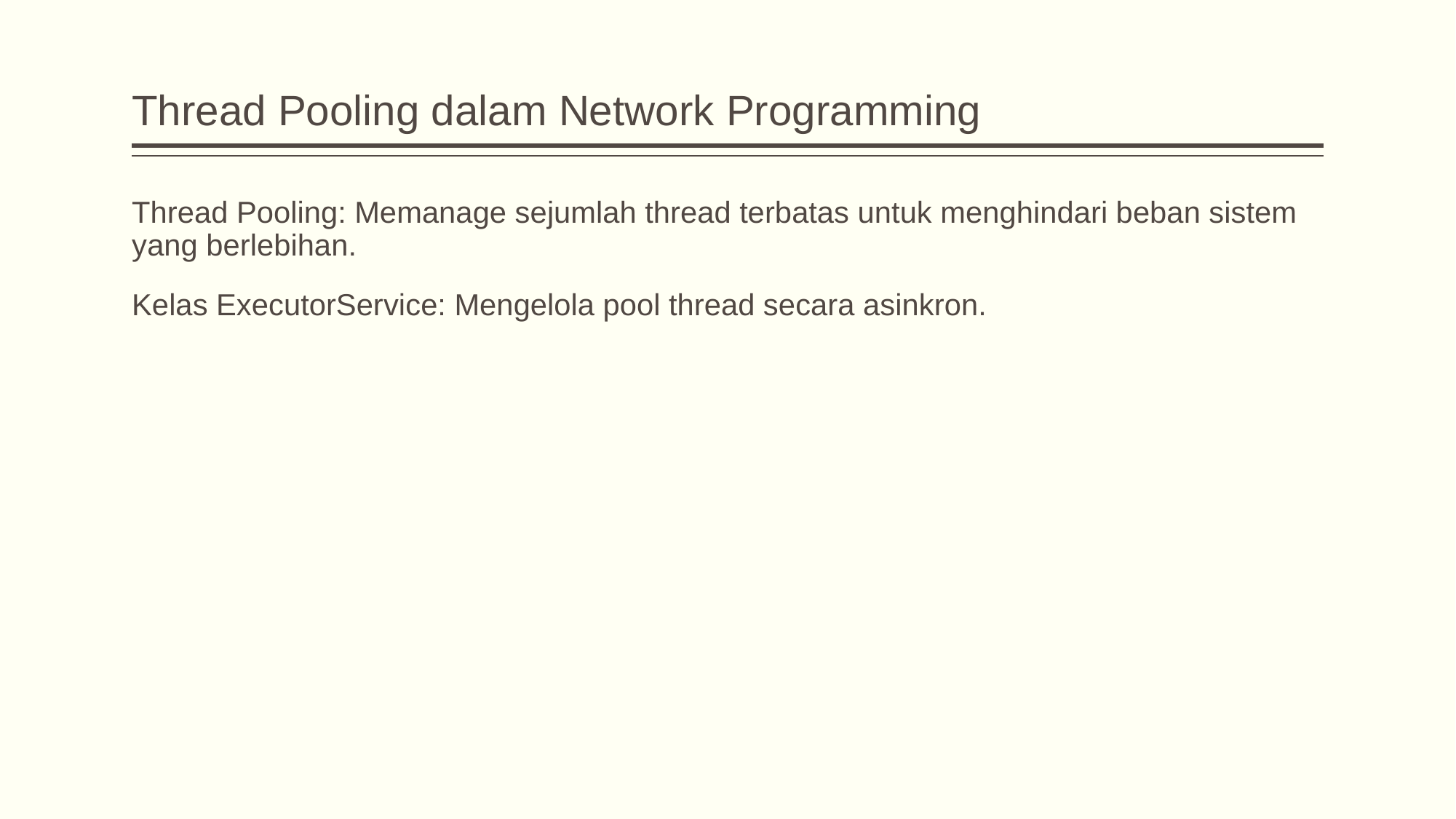

# Thread Pooling dalam Network Programming
Thread Pooling: Memanage sejumlah thread terbatas untuk menghindari beban sistem yang berlebihan.
Kelas ExecutorService: Mengelola pool thread secara asinkron.